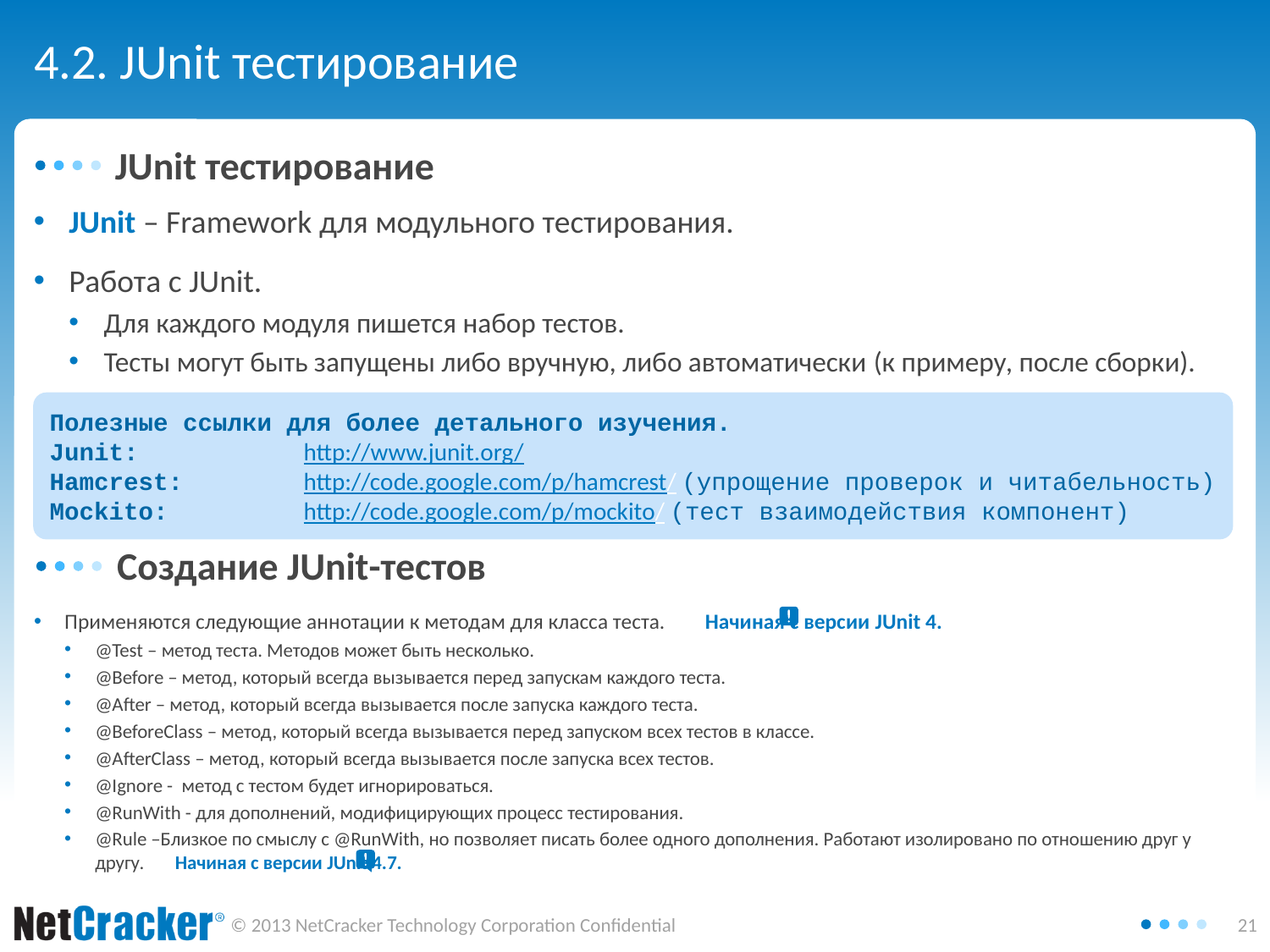

# 4.2. JUnit тестирование
JUnit тестирование
JUnit – Framework для модульного тестирования.
Работа с JUnit.
Для каждого модуля пишется набор тестов.
Тесты могут быть запущены либо вручную, либо автоматически (к примеру, после сборки).
Полезные ссылки для более детального изучения.
Junit: 		http://www.junit.org/
Hamcrest:	http://code.google.com/p/hamcrest/ (упрощение проверок и читабельность)
Mockito: 	http://code.google.com/p/mockito/ (тест взаимодействия компонент)
Создание JUnit-тестов

Применяются следующие аннотации к методам для класса теста.        Начиная с версии JUnit 4.
@Test – метод теста. Методов может быть несколько.
@Before – метод, который всегда вызывается перед запускам каждого теста.
@After – метод, который всегда вызывается после запуска каждого теста.
@BeforeClass – метод, который всегда вызывается перед запуском всех тестов в классе.
@AfterClass – метод, который всегда вызывается после запуска всех тестов.
@Ignore -  метод с тестом будет игнорироваться.
@RunWith - для дополнений, модифицирующих процесс тестирования.
@Rule –Близкое по смыслу с @RunWith, но позволяет писать более одного дополнения. Работают изолировано по отношению друг у другу.       Начиная с версии JUnit 4.7.